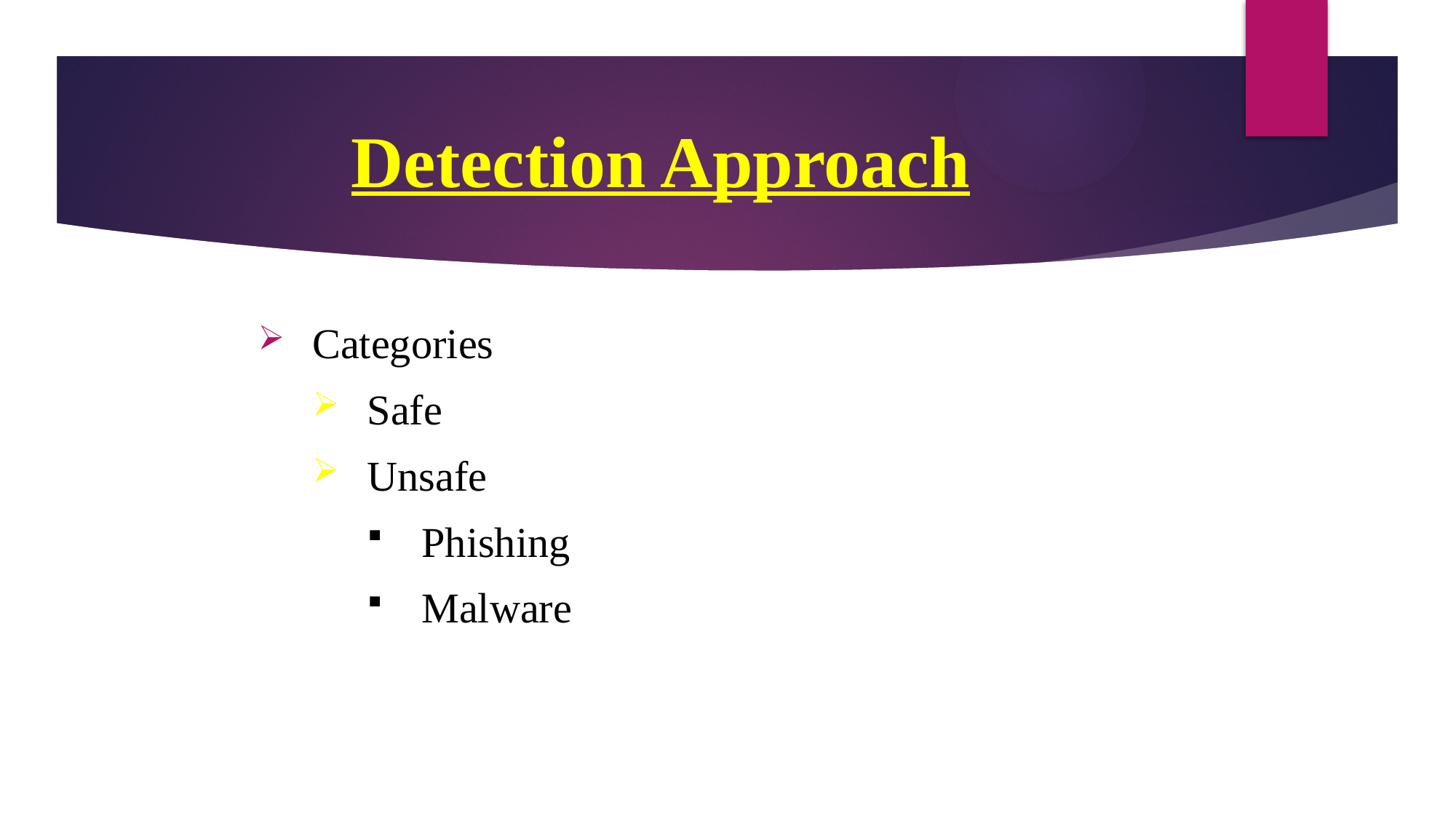

# Detection Approach
Categories
Safe
Unsafe
Phishing
Malware